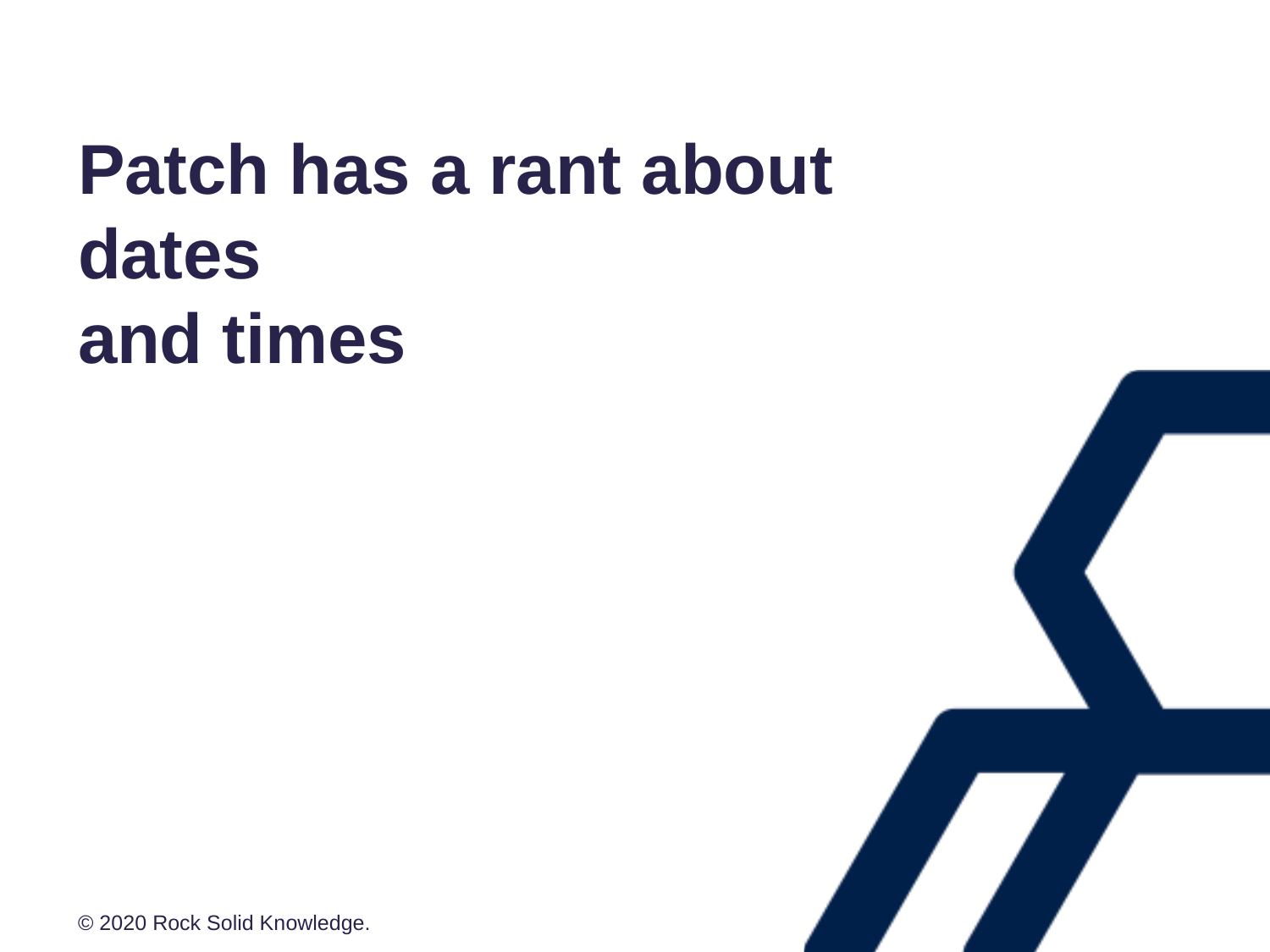

# Patch has a rant about dates and times